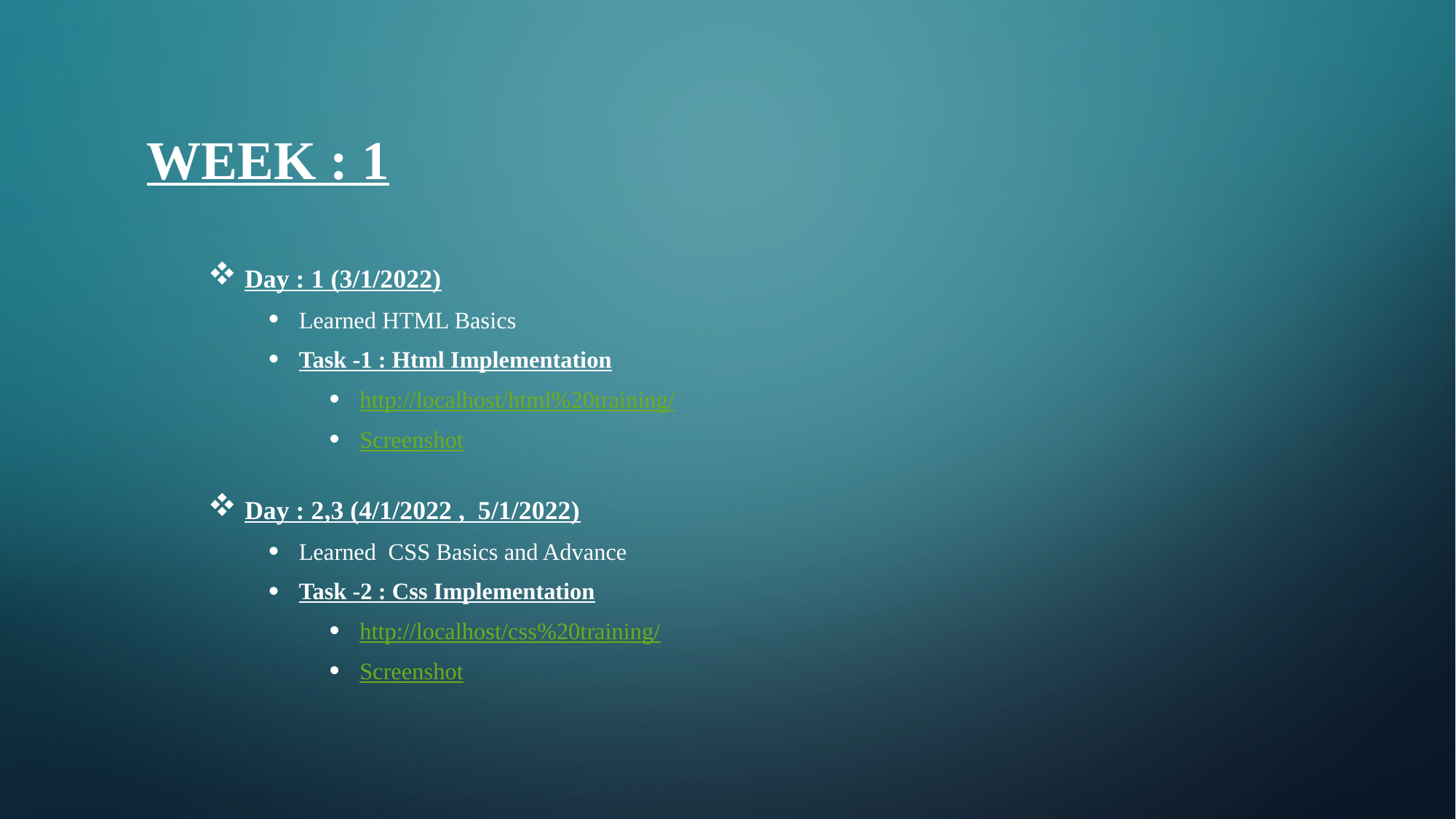

WEEK : 1
 Day : 1 (3/1/2022)
Learned HTML Basics
Task -1 : Html Implementation
http://localhost/html%20training/
Screenshot

 Day : 2,3 (4/1/2022 ,  5/1/2022)
Learned  CSS Basics and Advance
Task -2 : Css Implementation
http://localhost/css%20training/
Screenshot